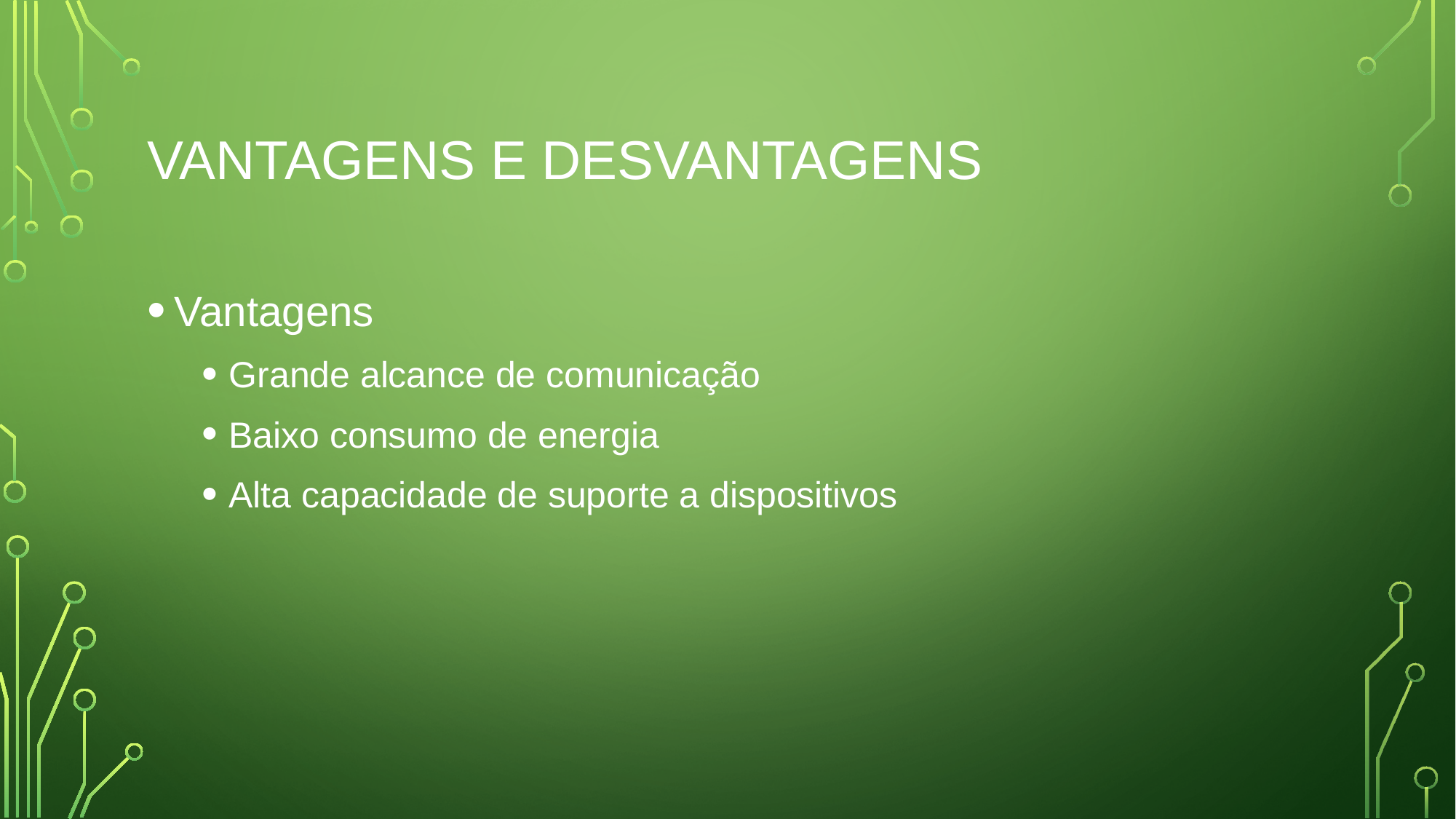

# Vantagens e desvantagens
Vantagens
Grande alcance de comunicação
Baixo consumo de energia
Alta capacidade de suporte a dispositivos